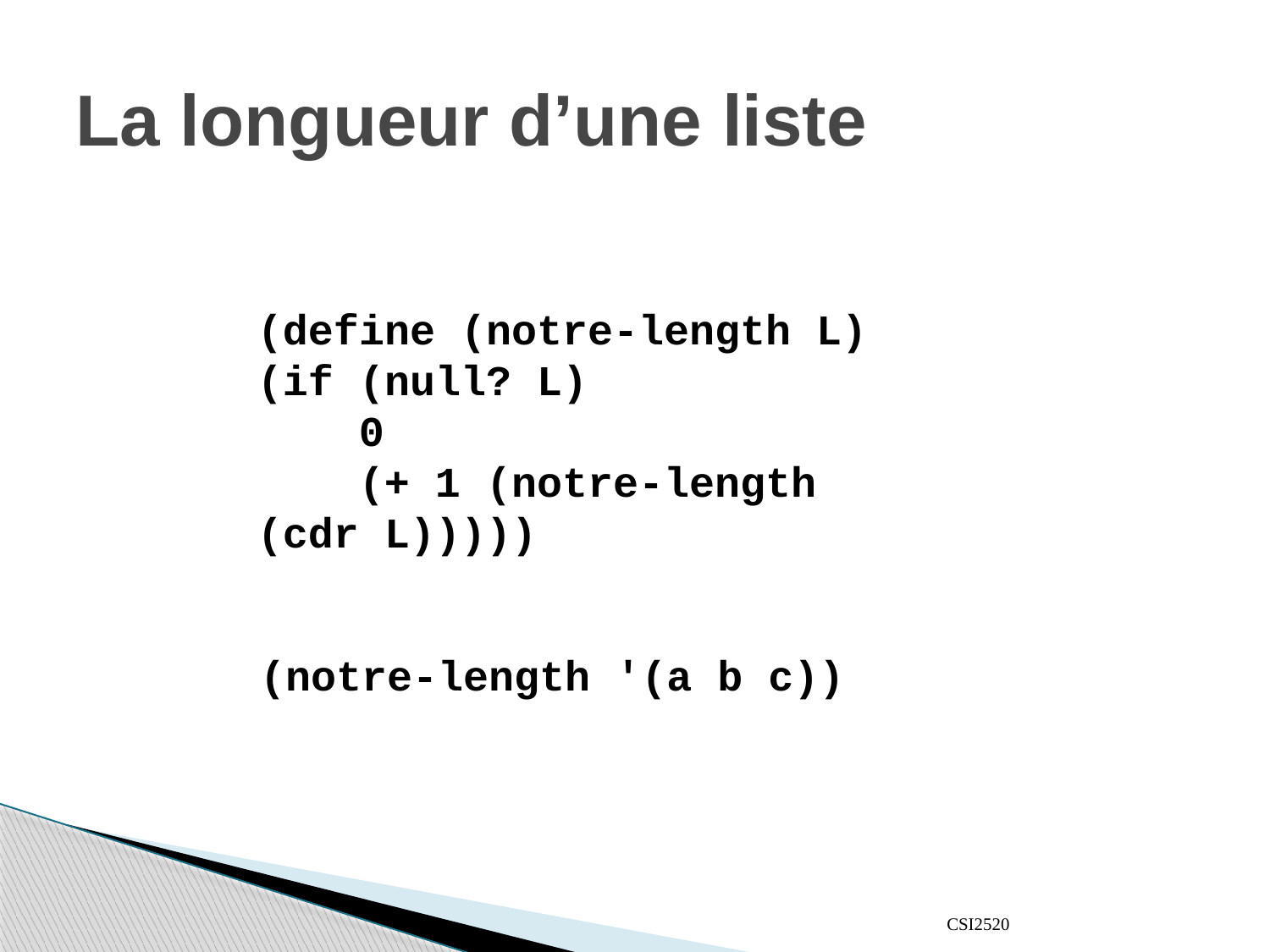

# La longueur d’une liste
(define (notre-length L)
(if (null? L)
    0
    (+ 1 (notre-length (cdr L)))))
(notre-length '(a b c))
CSI2520